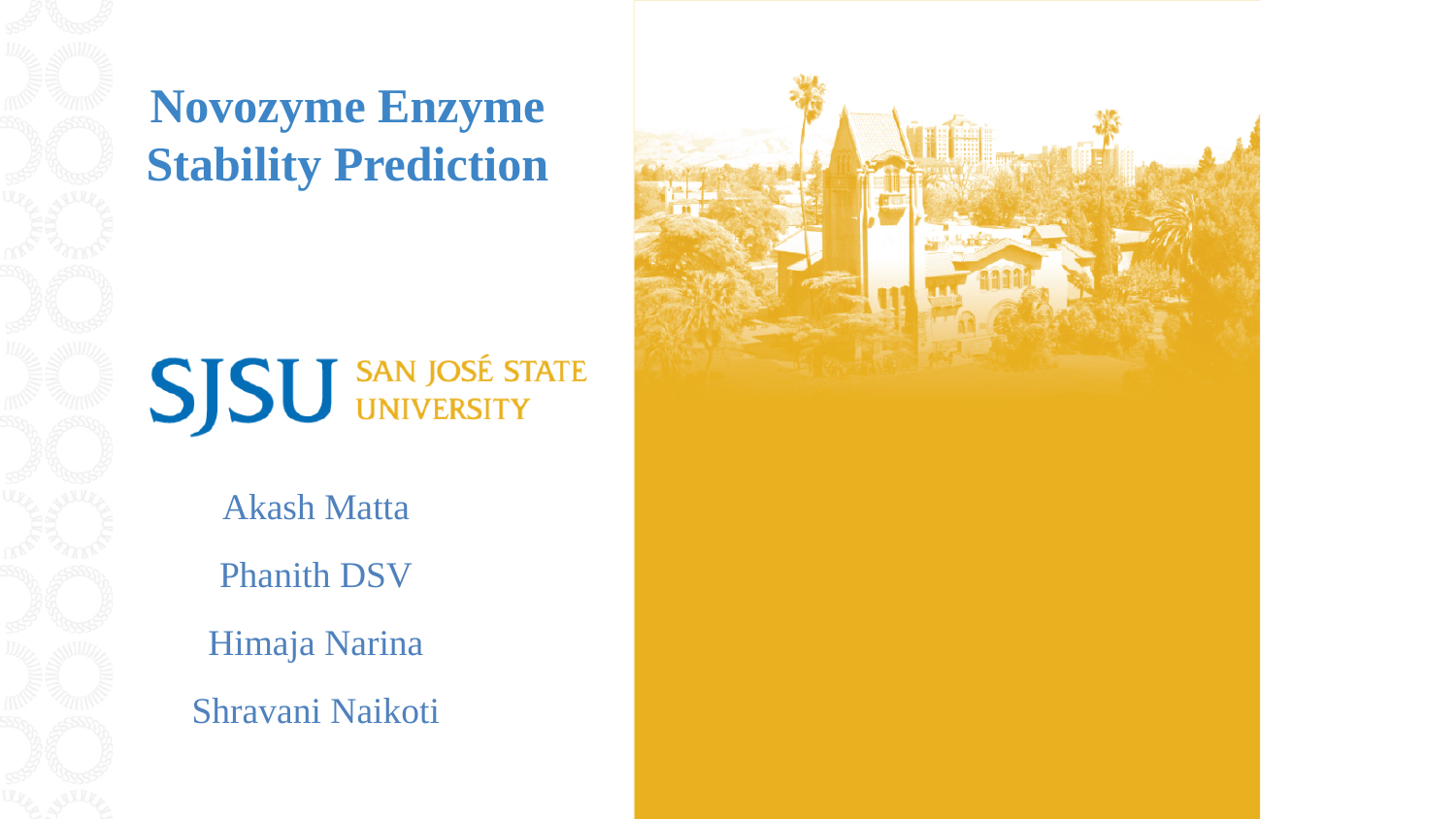

# Novozyme Enzyme Stability Prediction
Akash Matta
Phanith DSV
Himaja Narina
Shravani Naikoti